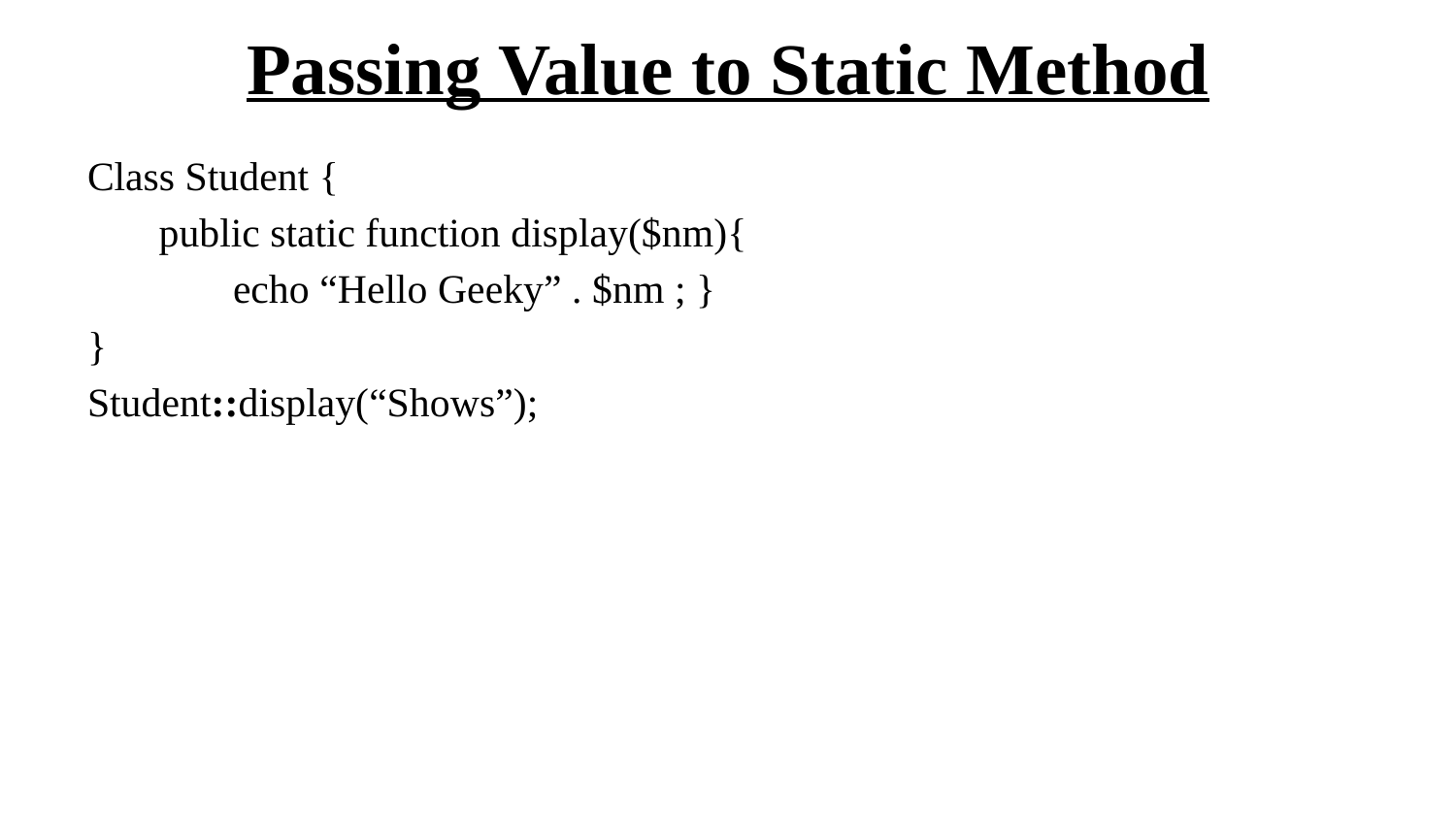

# Passing Value to Static Method
Class Student {
       public static function display($nm){
	echo “Hello Geeky” . $nm ; }
}
Student::display(“Shows”);